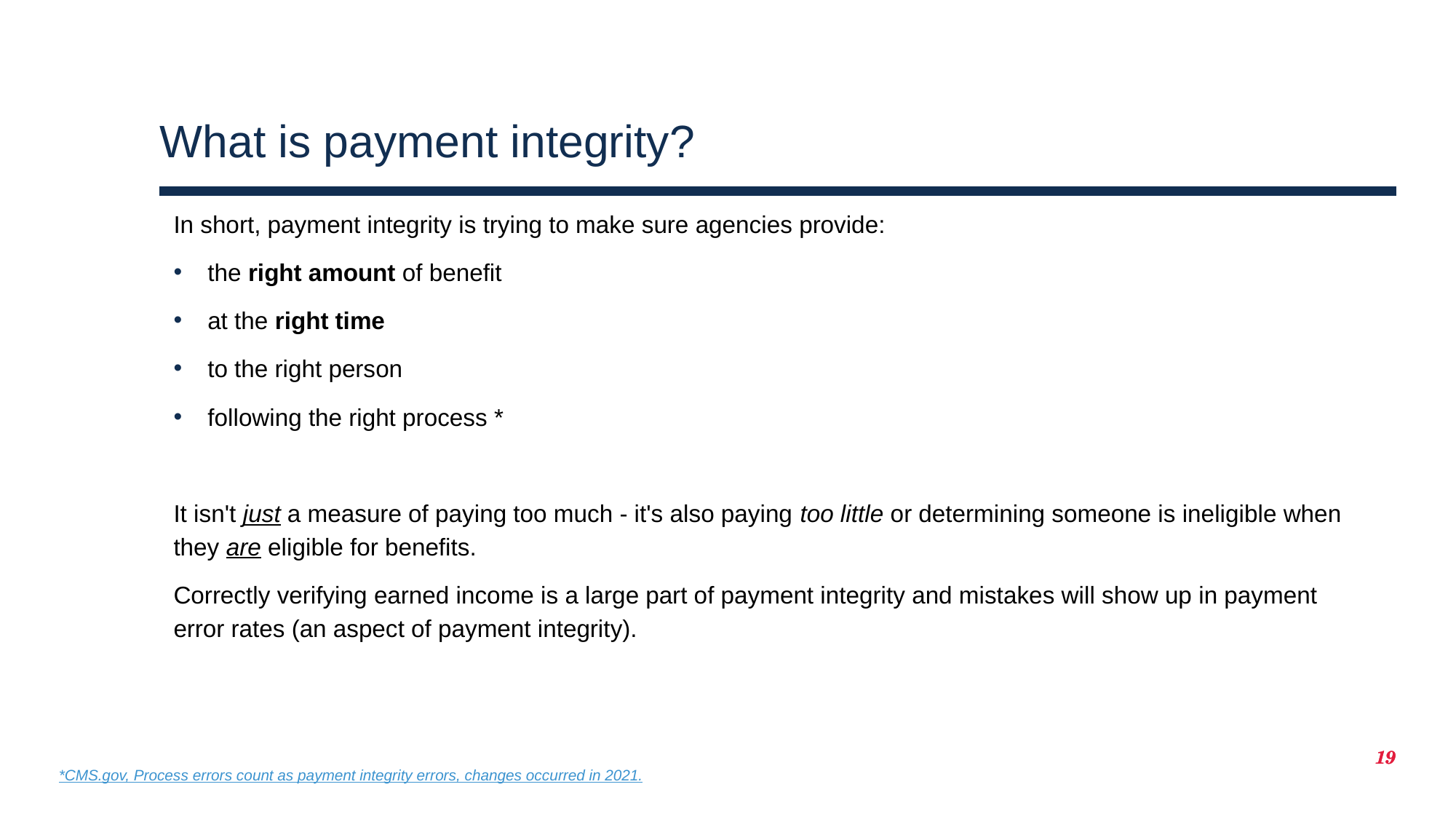

What is payment integrity?
In short, payment integrity is trying to make sure agencies provide:
the right amount of benefit
at the right time
to the right person
following the right process *

It isn't just a measure of paying too much - it's also paying too little or determining someone is ineligible when they are eligible for benefits.
Correctly verifying earned income is a large part of payment integrity and mistakes will show up in payment error rates (an aspect of payment integrity).
19
19
*CMS.gov, Process errors count as payment integrity errors, changes occurred in 2021.